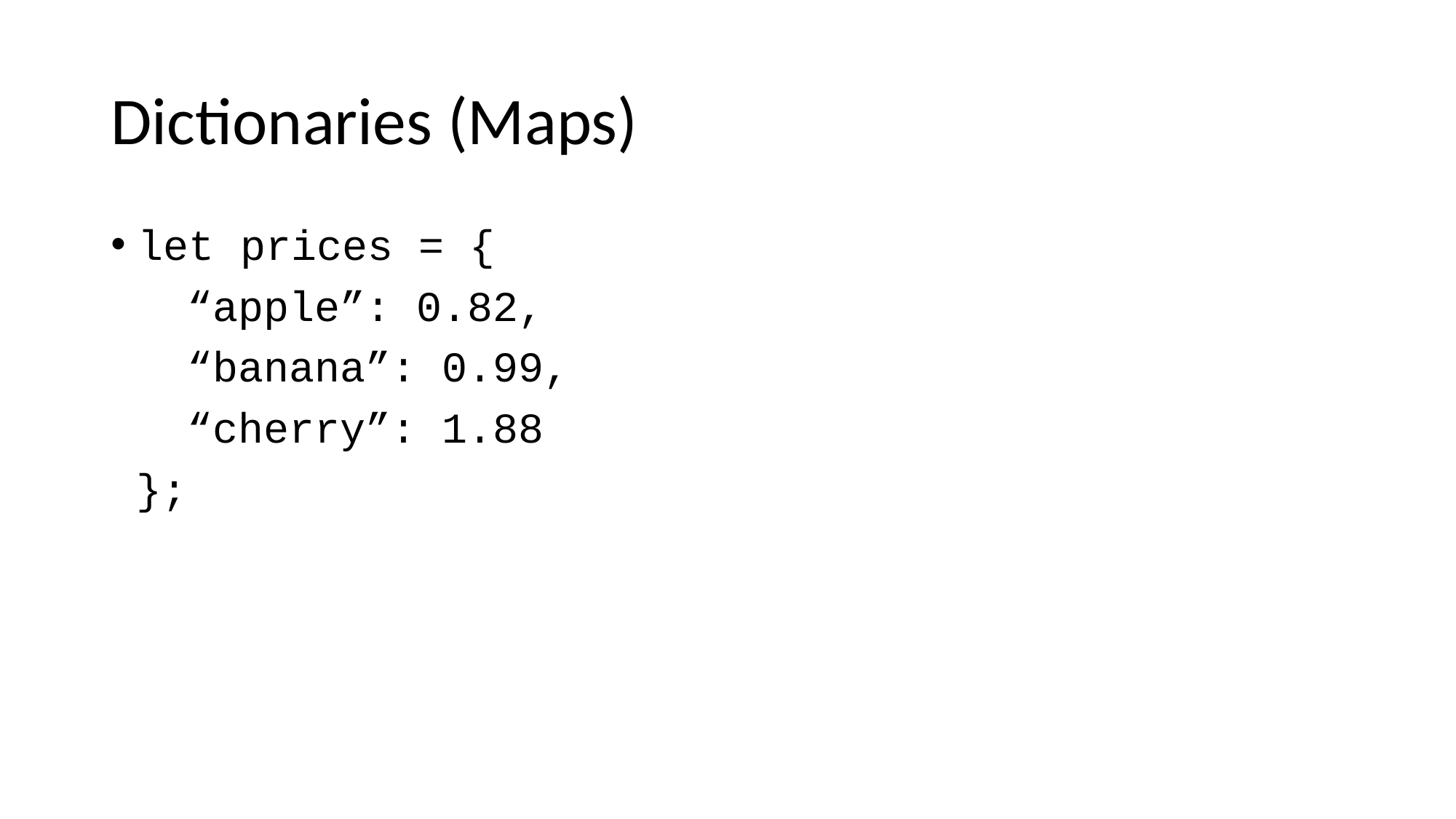

# Dictionaries (Maps)
let prices = {
   “apple”: 0.82,
   “banana”: 0.99,
   “cherry”: 1.88
 };